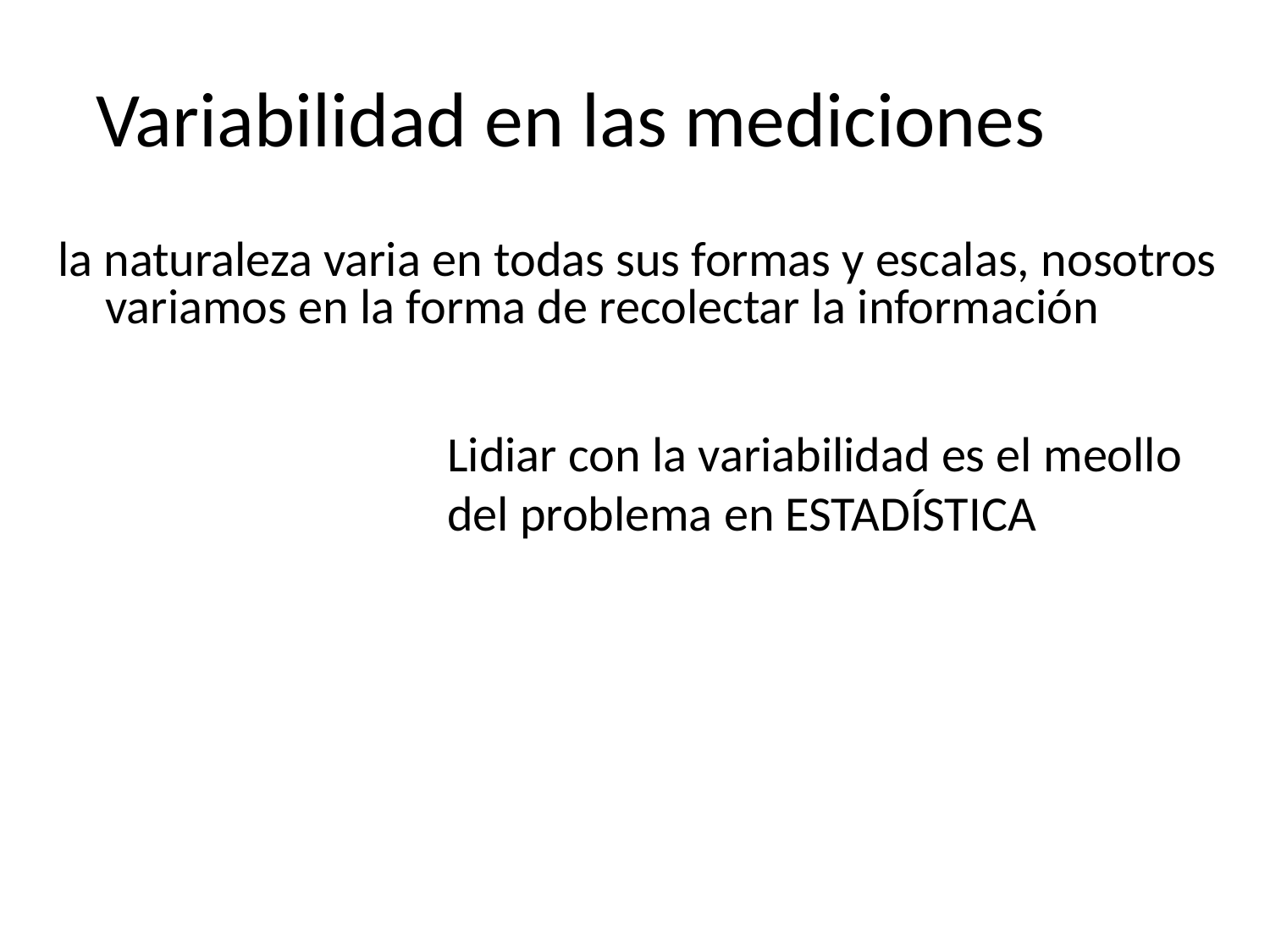

# Variabilidad en las mediciones
la naturaleza varia en todas sus formas y escalas, nosotros variamos en la forma de recolectar la información

Lidiar con la variabilidad es el meollo del problema en ESTADÍSTICA